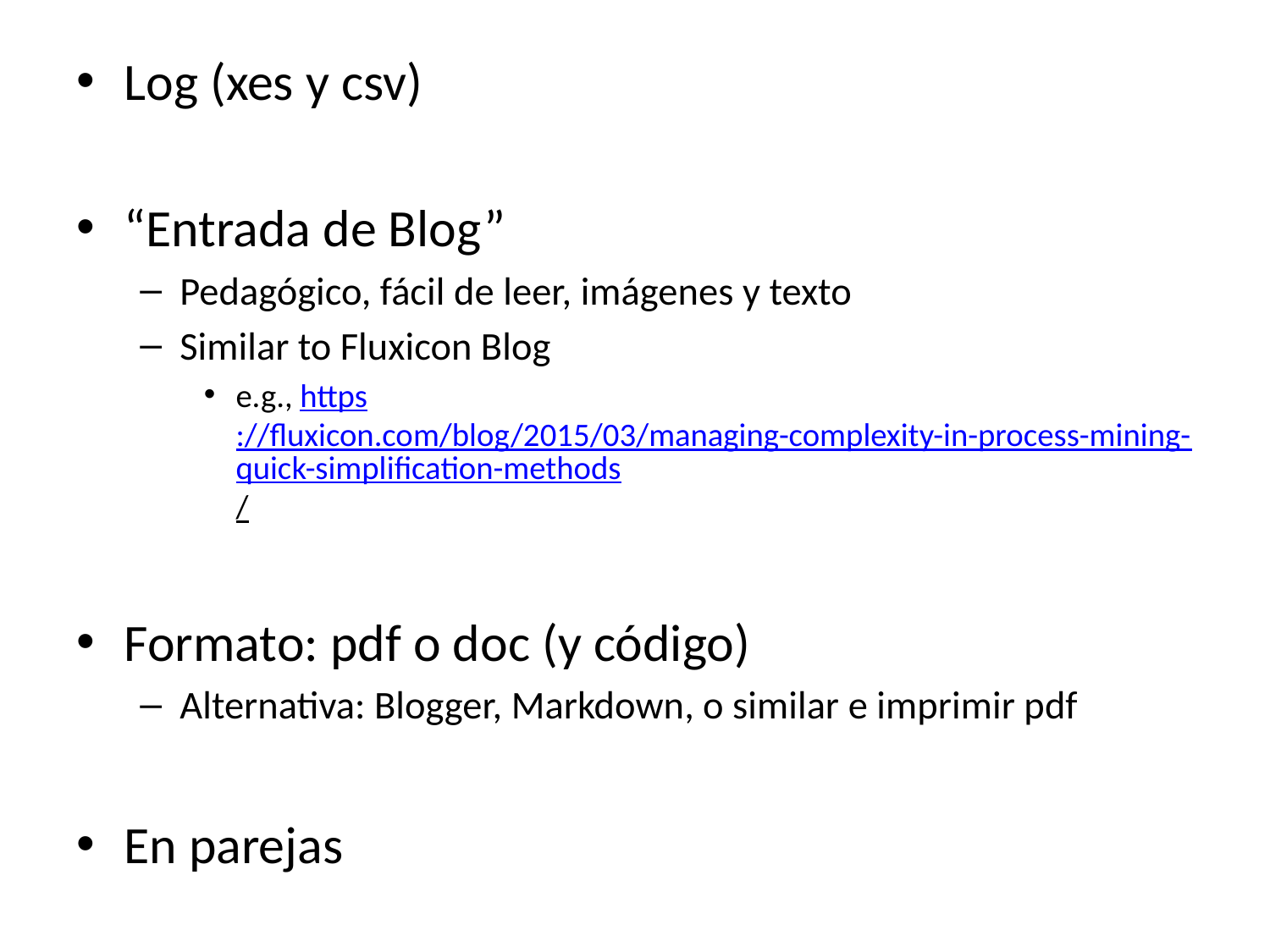

Log (xes y csv)

“Entrada de Blog”
Pedagógico, fácil de leer, imágenes y texto
Similar to Fluxicon Blog
e.g., https://fluxicon.com/blog/2015/03/managing-complexity-in-process-mining-quick-simplification-methods/

Formato: pdf o doc (y código)
Alternativa: Blogger, Markdown, o similar e imprimir pdf

En parejas